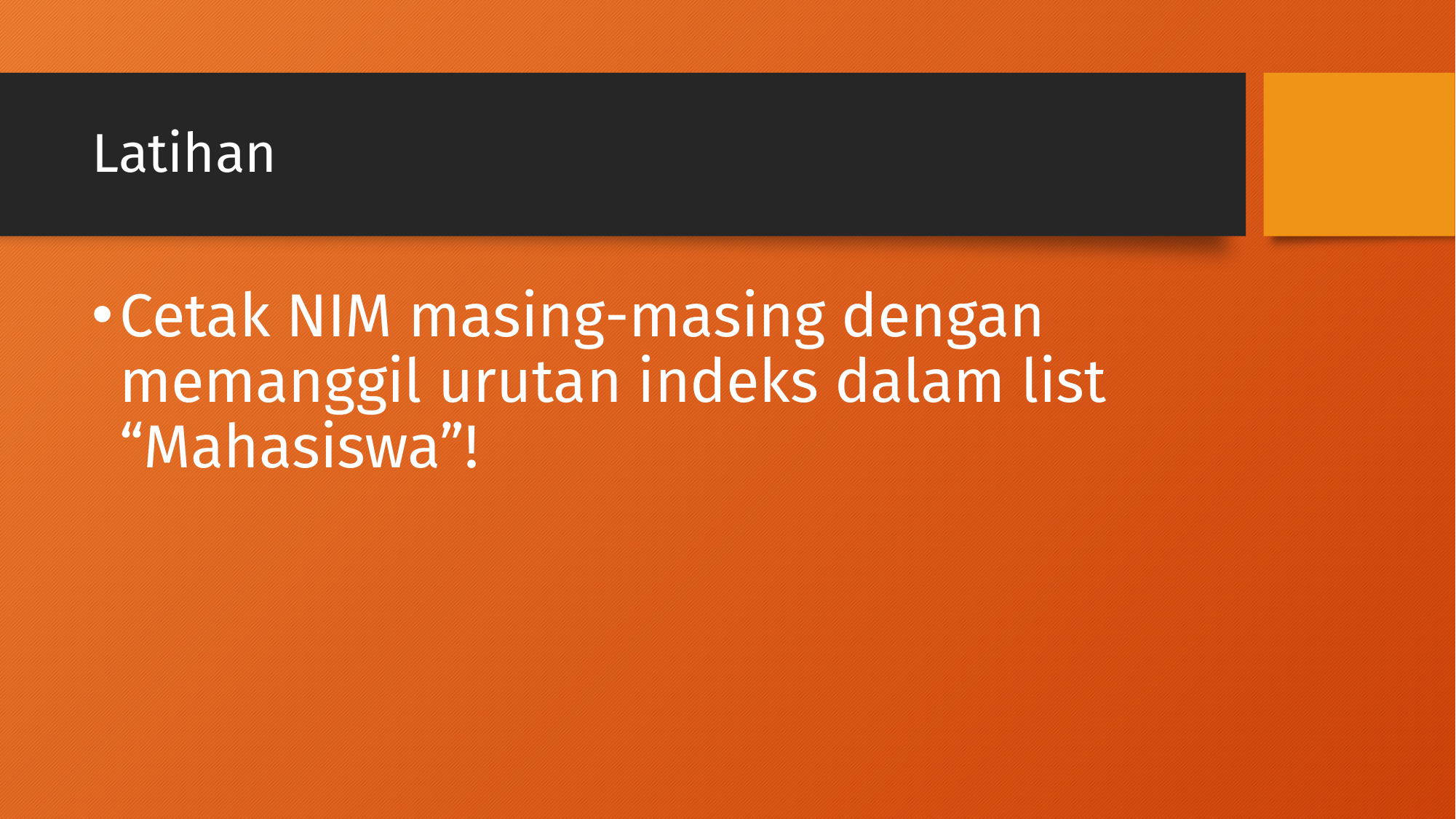

# Latihan
Cetak NIM masing-masing dengan memanggil urutan indeks dalam list “Mahasiswa”!